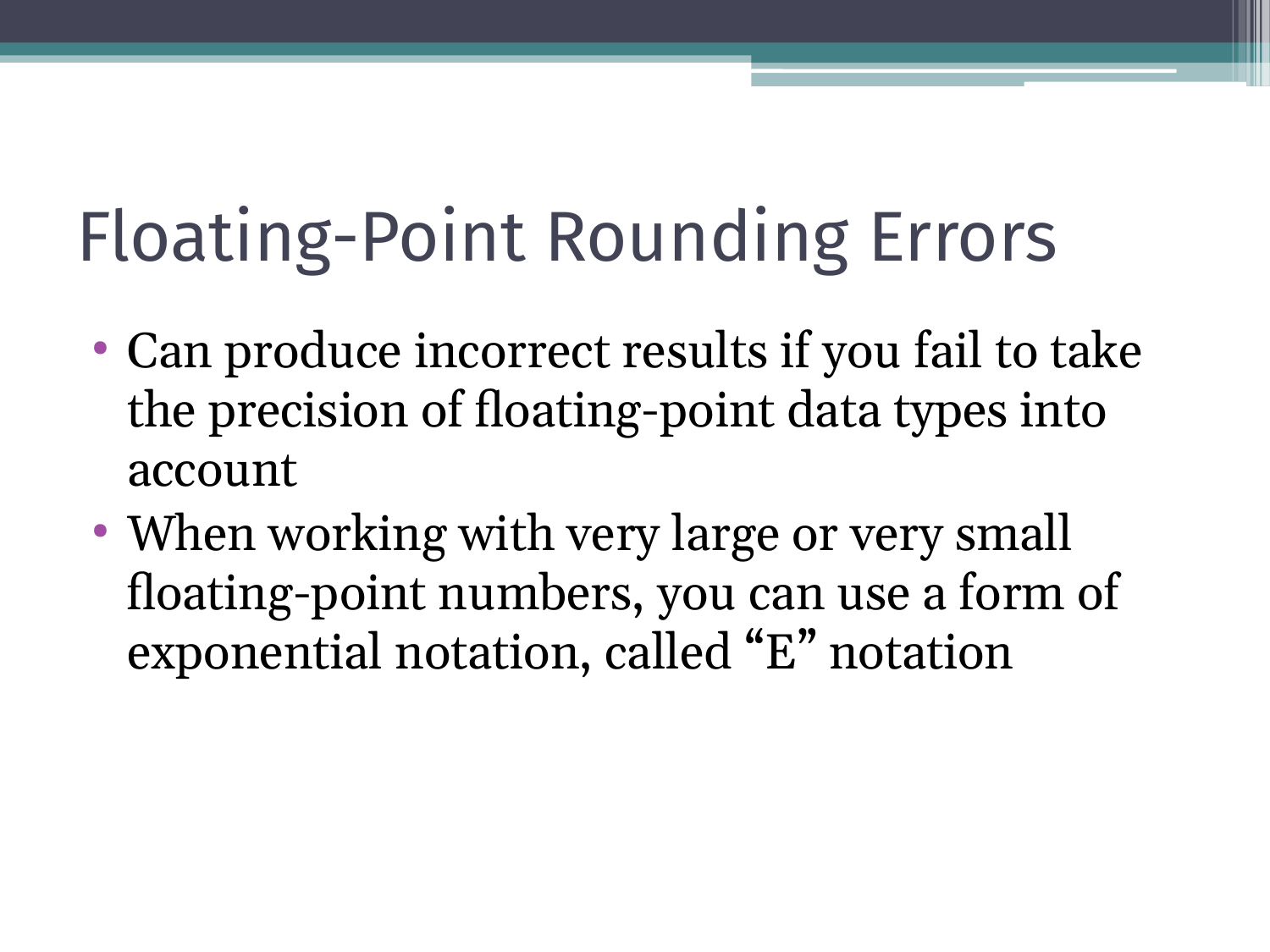

# Floating-Point Rounding Errors
Can produce incorrect results if you fail to take the precision of floating-point data types into account
When working with very large or very small floating-point numbers, you can use a form of exponential notation, called “E” notation